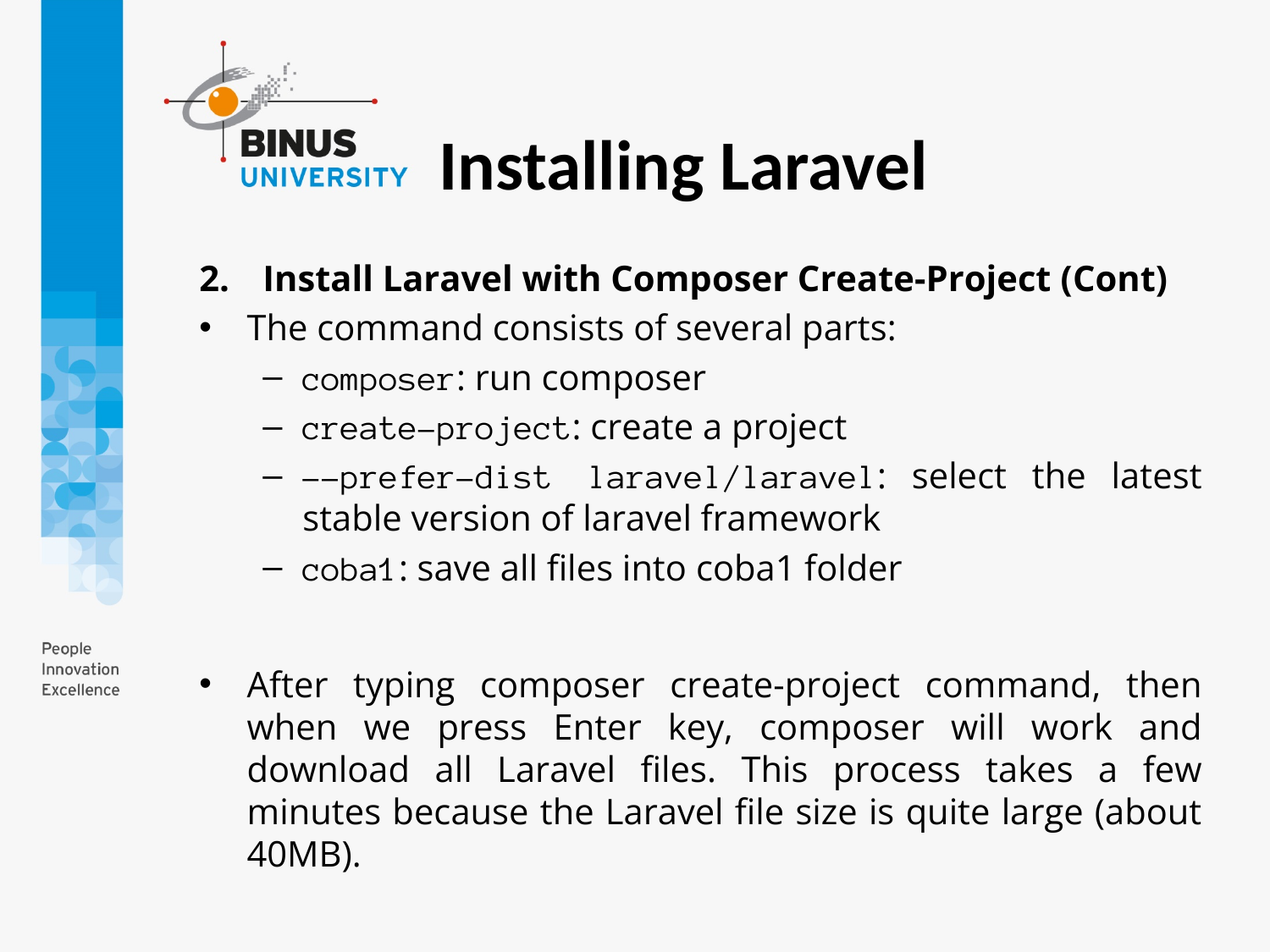

Installing Laravel
Install Laravel with Composer Create-Project (Cont)
The command consists of several parts:
composer: run composer
create-project: create a project
--prefer-dist laravel/laravel: select the latest stable version of laravel framework
coba1: save all files into coba1 folder

After typing composer create-project command, then when we press Enter key, composer will work and download all Laravel files. This process takes a few minutes because the Laravel file size is quite large (about 40MB).